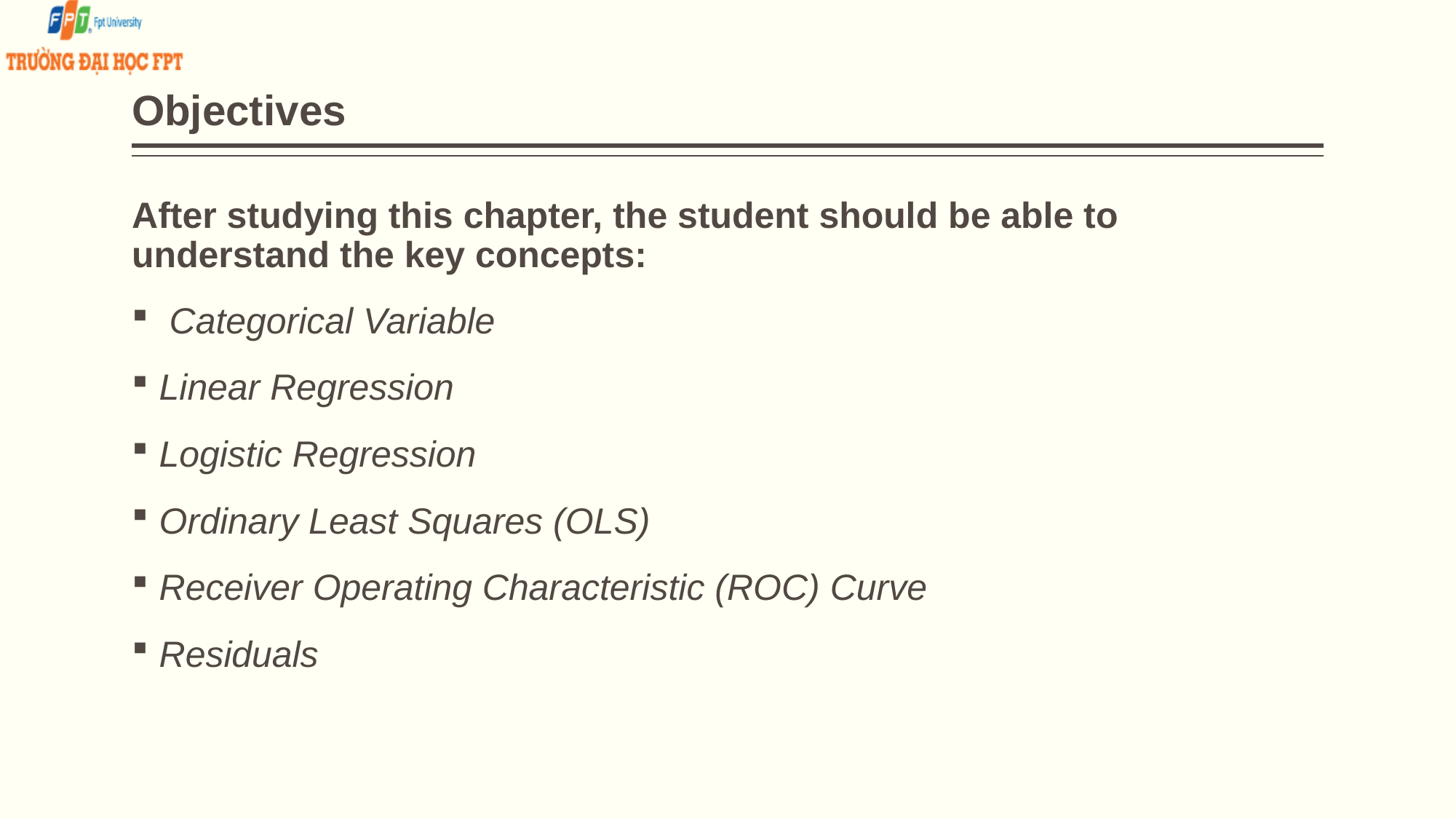

# Objectives
After studying this chapter, the student should be able to understand the key concepts:
 Categorical Variable
Linear Regression
Logistic Regression
Ordinary Least Squares (OLS)
Receiver Operating Characteristic (ROC) Curve
Residuals